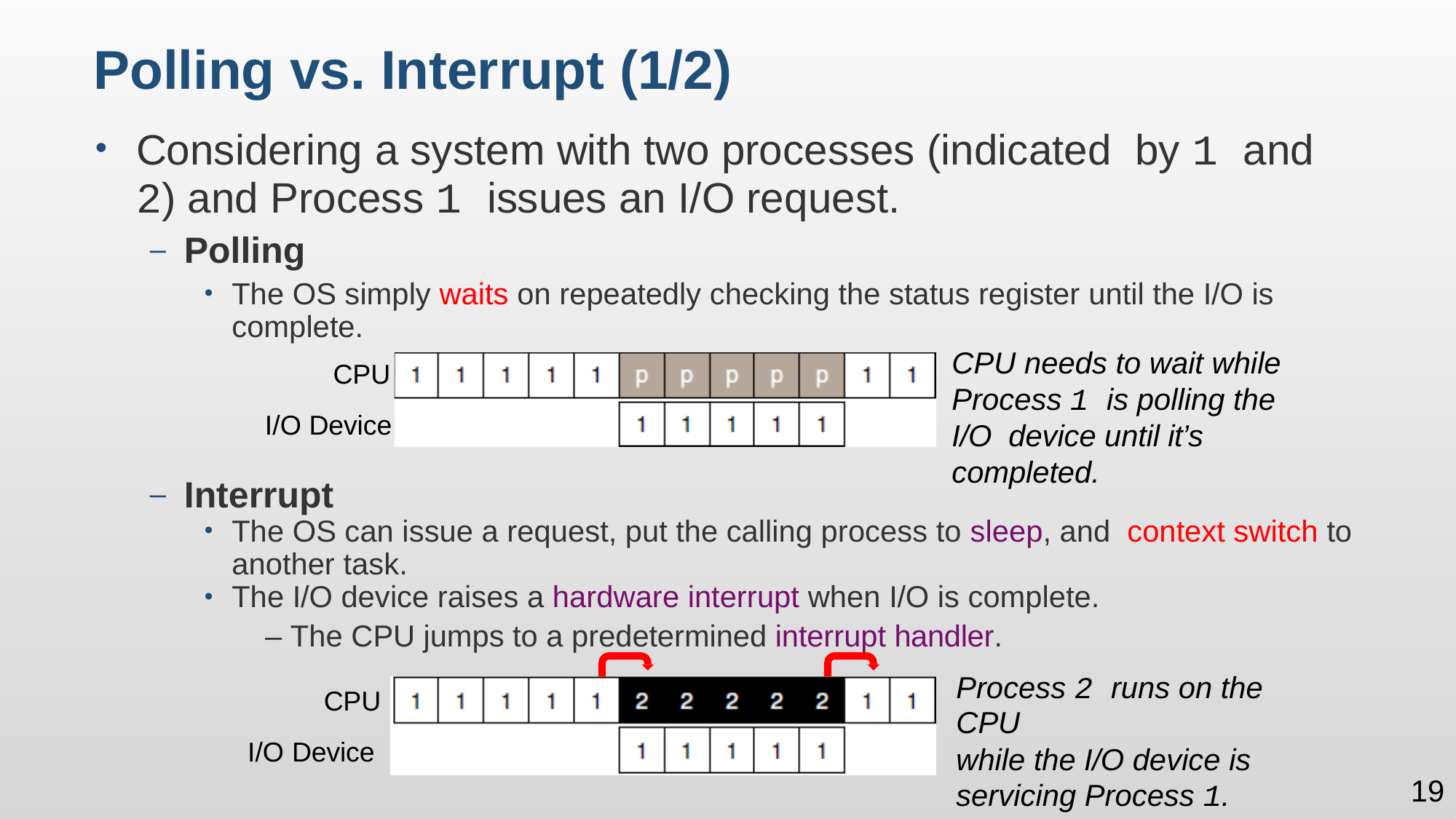

Polling vs. Interrupt (1/2)
Considering a system with two processes (indicated  by 1 and 2) and Process 1 issues an I/O request.
Polling
The OS simply waits on repeatedly checking the status register until the I/O is complete.

Interrupt
The OS can issue a request, put the calling process to sleep, and  context switch to another task.
The I/O device raises a hardware interrupt when I/O is complete.
	    – The CPU jumps to a predetermined interrupt handler.

         CPU
I/O Device
CPU needs to wait while  Process 1 is polling the I/O  device until it’s completed.

Process 2 runs on the CPU
while the I/O device is
servicing Process 1.

CPU
I/O Device
19